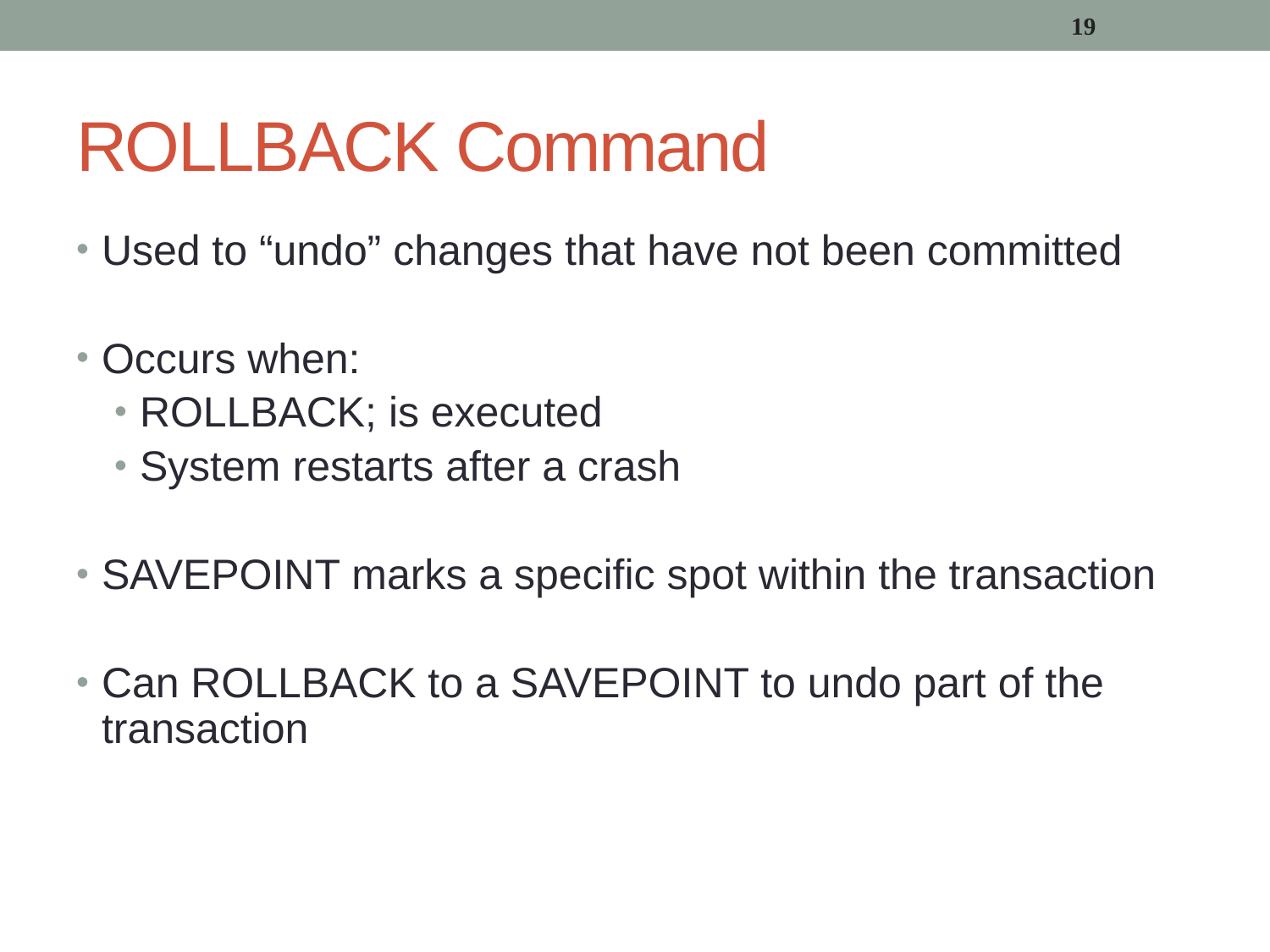

19
# ROLLBACK Command
Used to “undo” changes that have not been committed

Occurs when:
ROLLBACK; is executed
System restarts after a crash

SAVEPOINT marks a specific spot within the transaction

Can ROLLBACK to a SAVEPOINT to undo part of the transaction